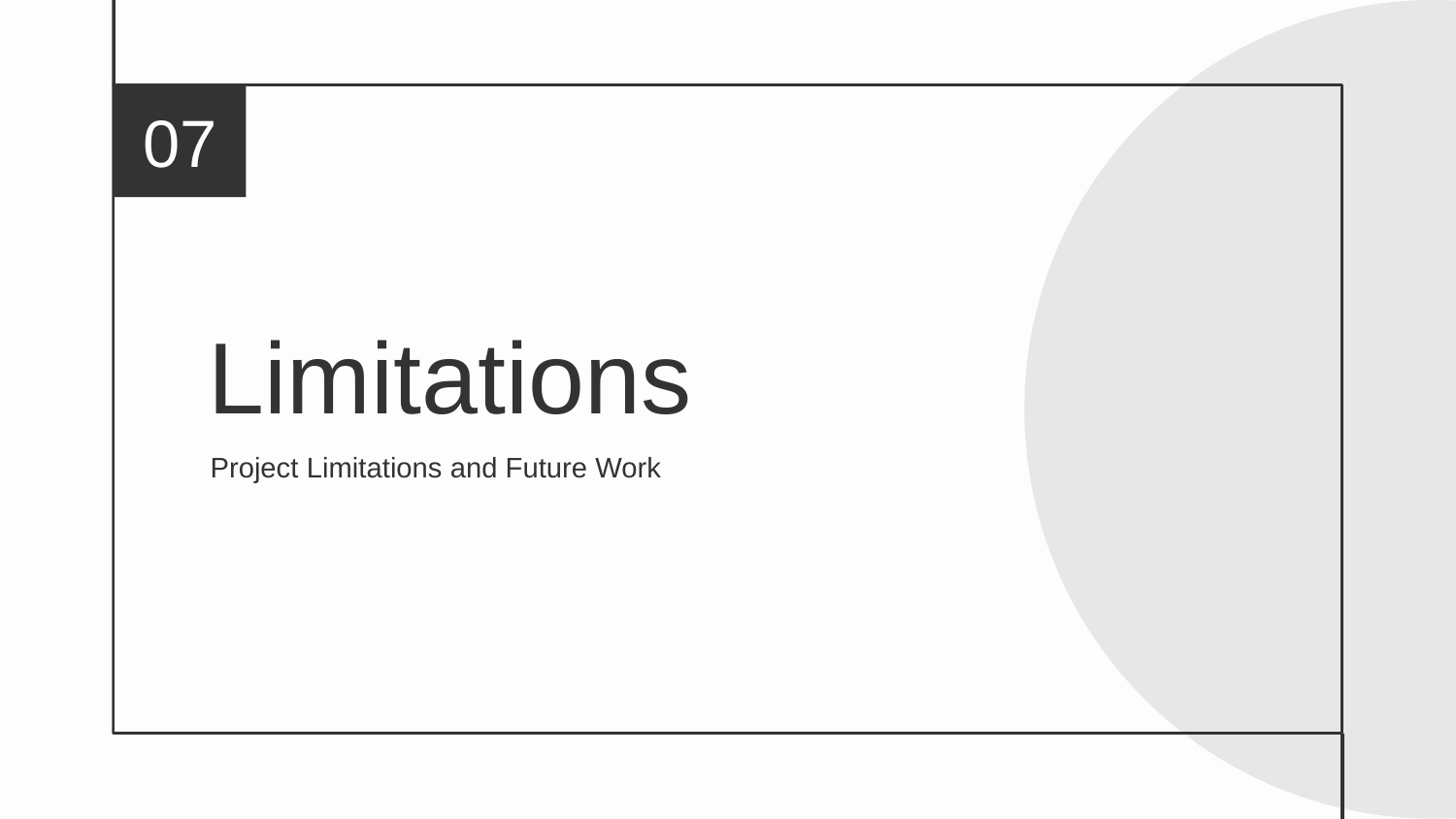

07
# Limitations
Project Limitations and Future Work